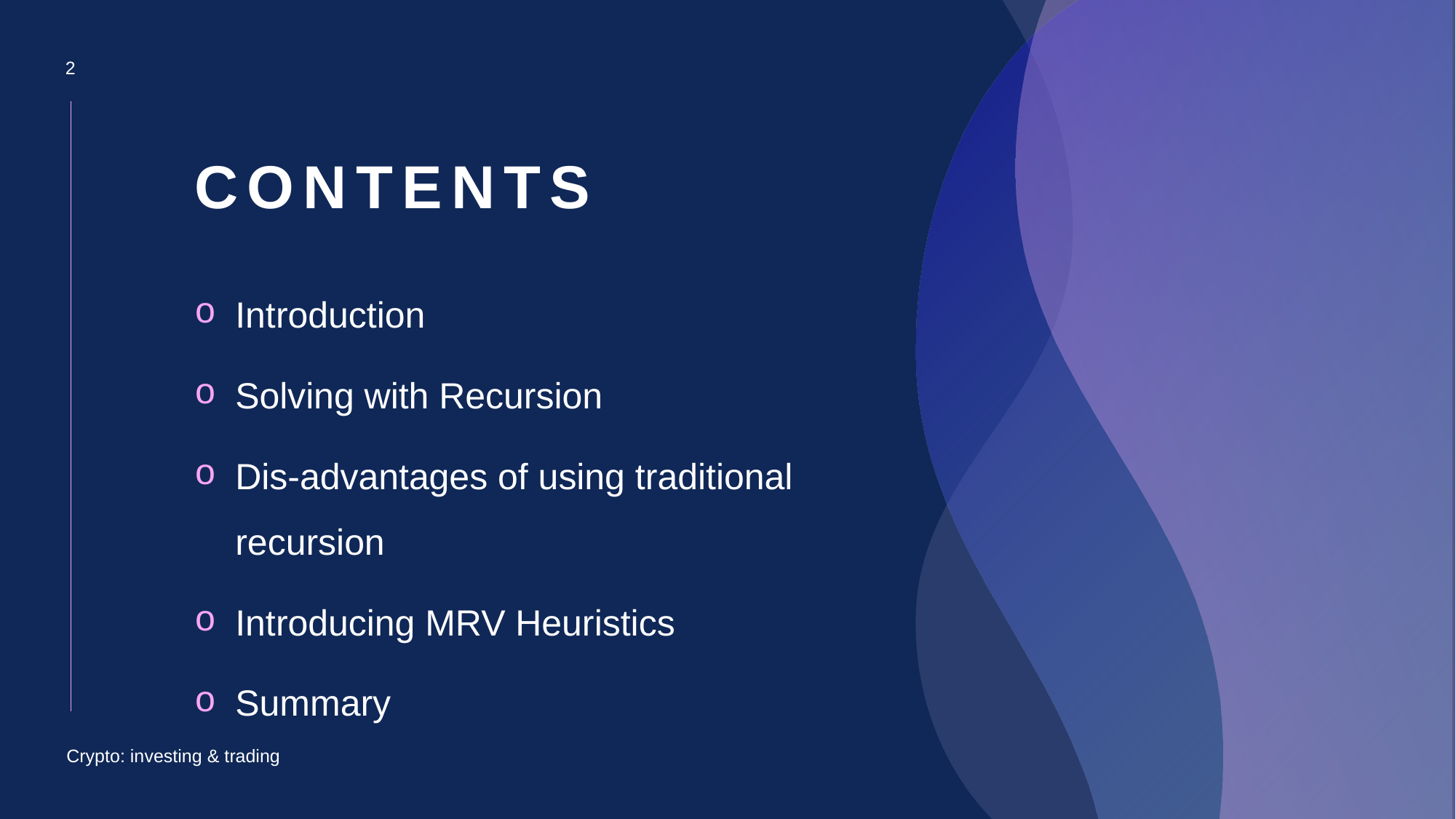

2
# CONTENTS
Introduction
Solving with Recursion
Dis-advantages of using traditional recursion
Introducing MRV Heuristics
Summary
Crypto: investing & trading